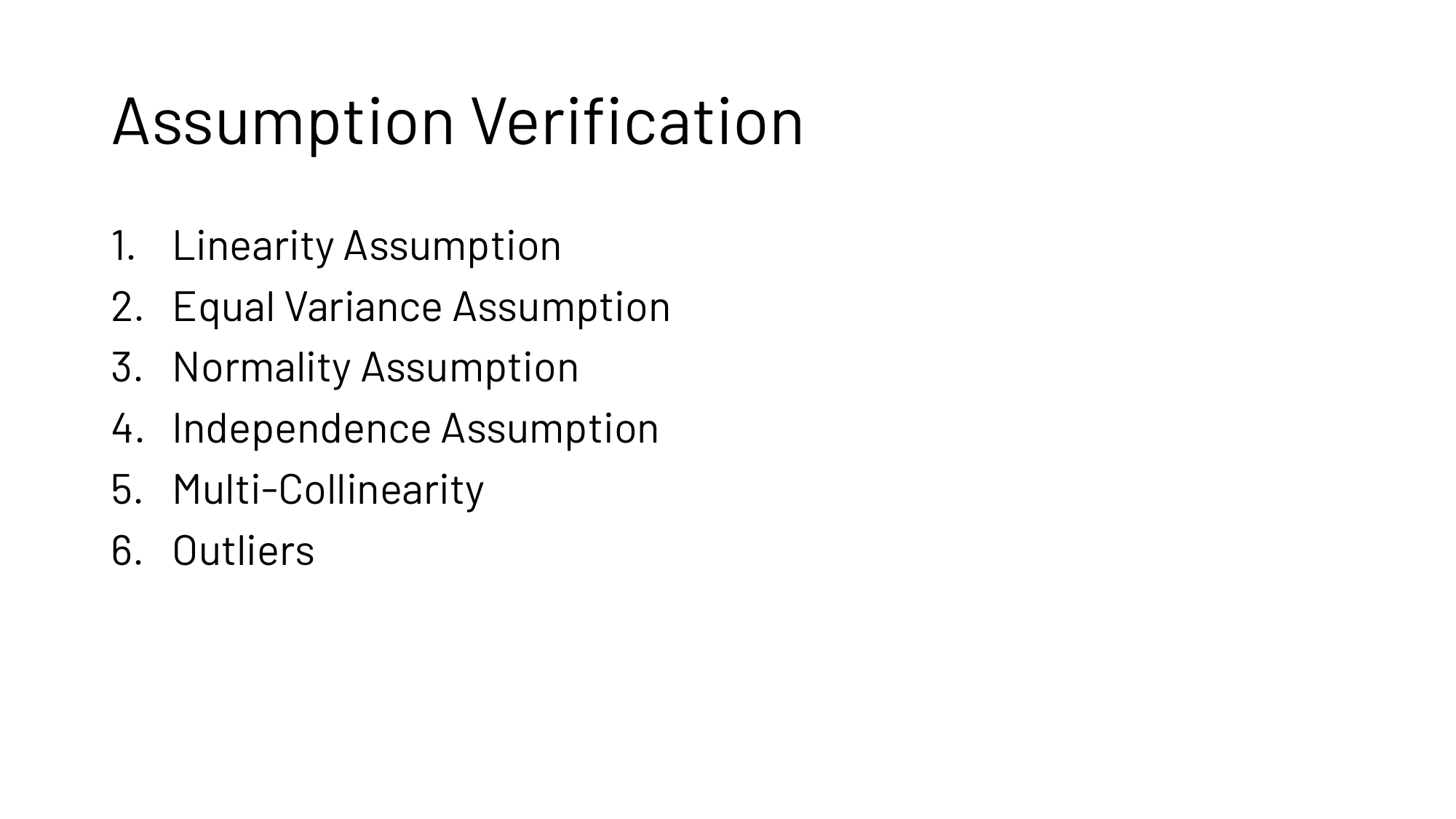

# Assumption Verification
Linearity Assumption
Equal Variance Assumption
Normality Assumption
Independence Assumption
Multi-Collinearity
Outliers